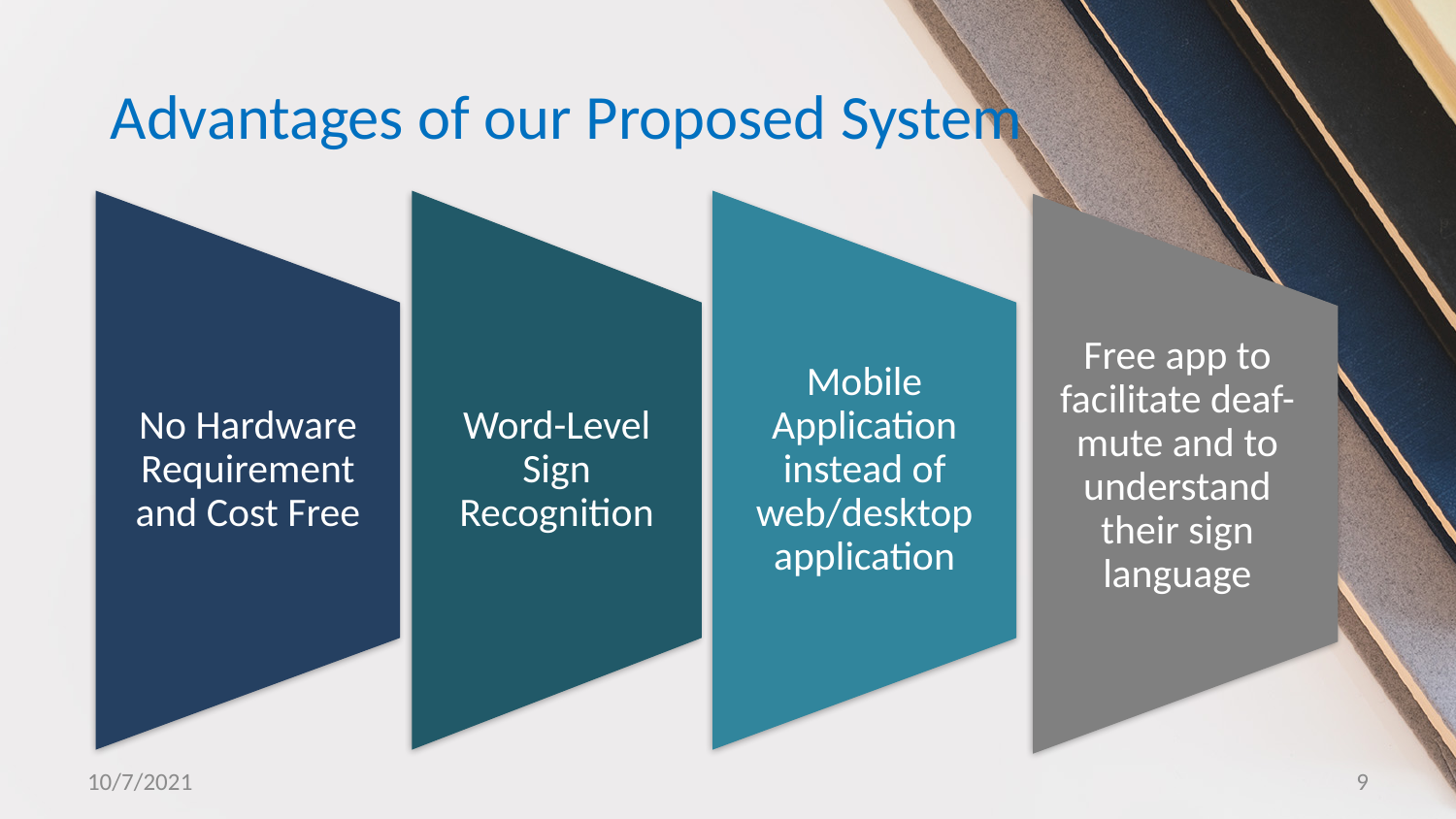

# Advantages of our Proposed System
No Hardware Requirement and Cost Free
Word-Level Sign Recognition
Mobile Application instead of web/desktop application
Free app to facilitate deaf-mute and to understand their sign language

10/7/2021
9